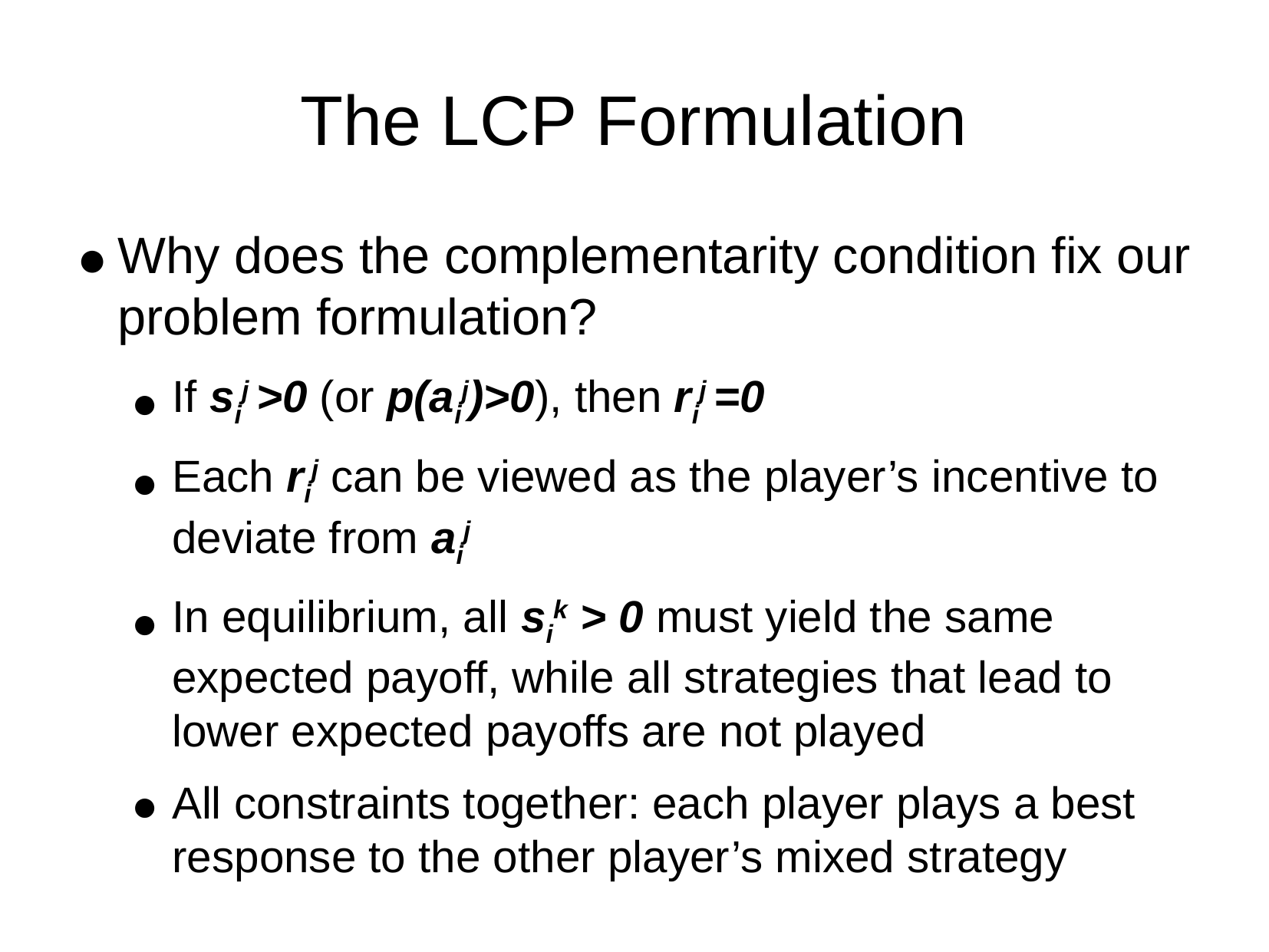

The LCP Formulation
Why does the complementarity condition fix our problem formulation?
If sij >0 (or p(aij)>0), then rij =0
Each rij can be viewed as the player’s incentive to deviate from aij
In equilibrium, all sik > 0 must yield the same expected payoff, while all strategies that lead to lower expected payoffs are not played
All constraints together: each player plays a best response to the other player’s mixed strategy